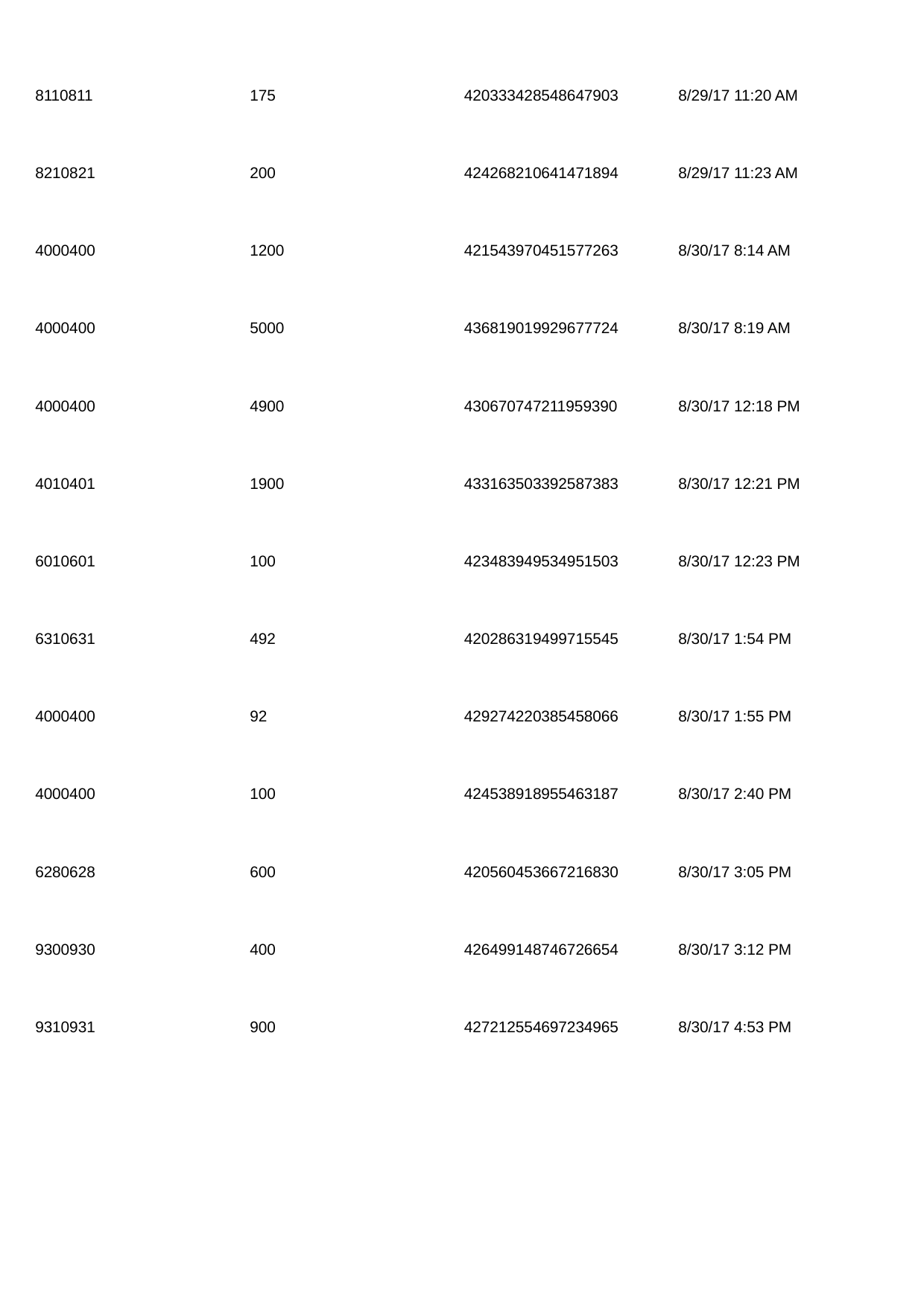

8110811
175
420333428548647903
8/29/17 11:20 AM
 8210821
200
424268210641471894
8/29/17 11:23 AM
 4000400
1200
421543970451577263
8/30/17 8:14 AM
 4000400
5000
436819019929677724
8/30/17 8:19 AM
 4000400
4900
430670747211959390
8/30/17 12:18 PM
 4010401
1900
433163503392587383
8/30/17 12:21 PM
 6010601
100
423483949534951503
8/30/17 12:23 PM
 6310631
492
420286319499715545
8/30/17 1:54 PM
 4000400
92
429274220385458066
8/30/17 1:55 PM
 4000400
100
424538918955463187
8/30/17 2:40 PM
 6280628
600
420560453667216830
8/30/17 3:05 PM
 9300930
400
426499148746726654
8/30/17 3:12 PM
 9310931
900
427212554697234965
8/30/17 4:53 PM